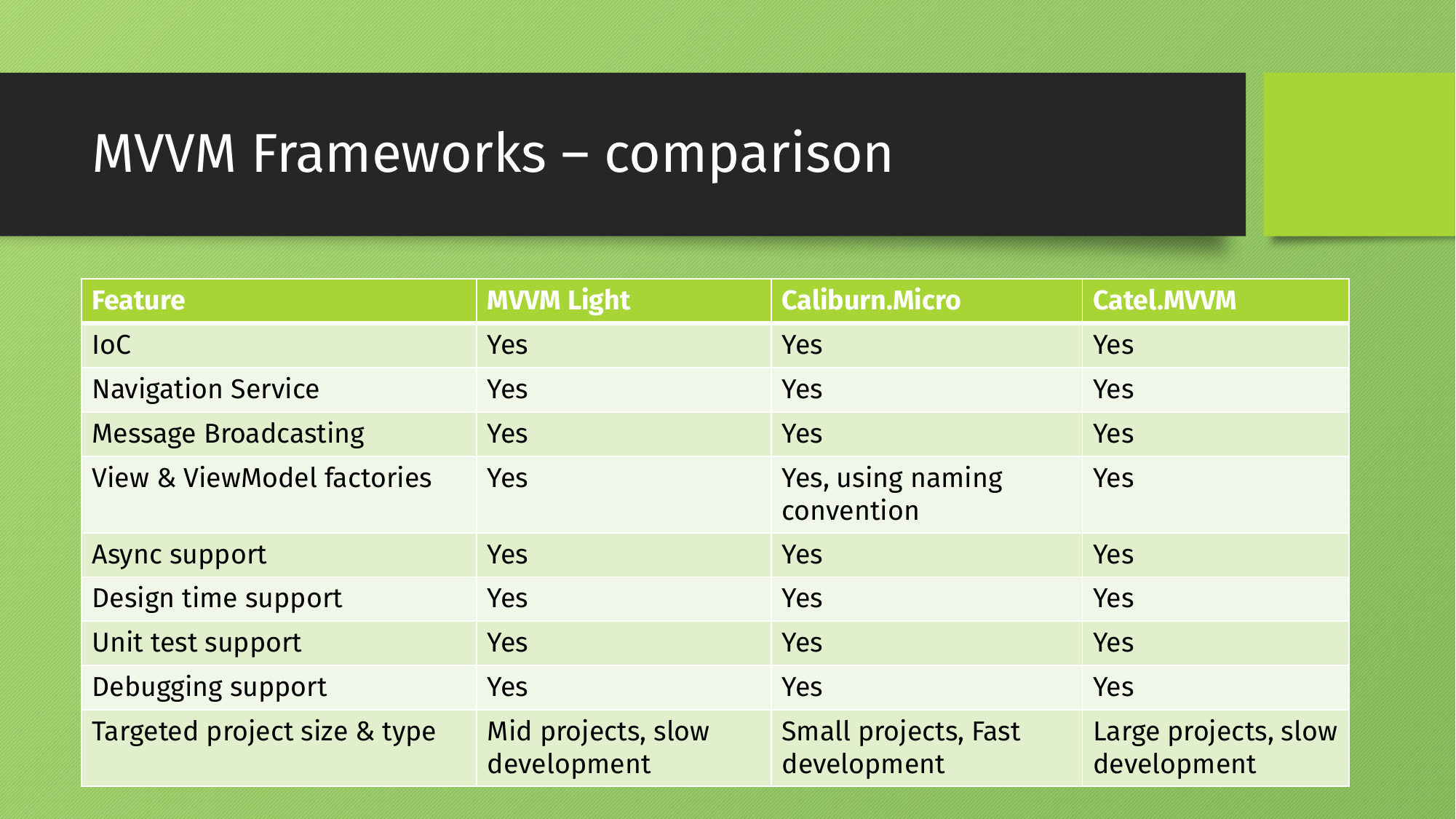

# MVVM Frameworks – comparison
| Feature | MVVM Light | Caliburn.Micro | Catel.MVVM |
| --- | --- | --- | --- |
| IoC | Yes | Yes | Yes |
| Navigation Service | Yes | Yes | Yes |
| Message Broadcasting | Yes | Yes | Yes |
| View & ViewModel factories | Yes | Yes, using naming convention | Yes |
| Async support | Yes | Yes | Yes |
| Design time support | Yes | Yes | Yes |
| Unit test support | Yes | Yes | Yes |
| Debugging support | Yes | Yes | Yes |
| Targeted project size & type | Mid projects, slow development | Small projects, Fast development | Large projects, slow development |